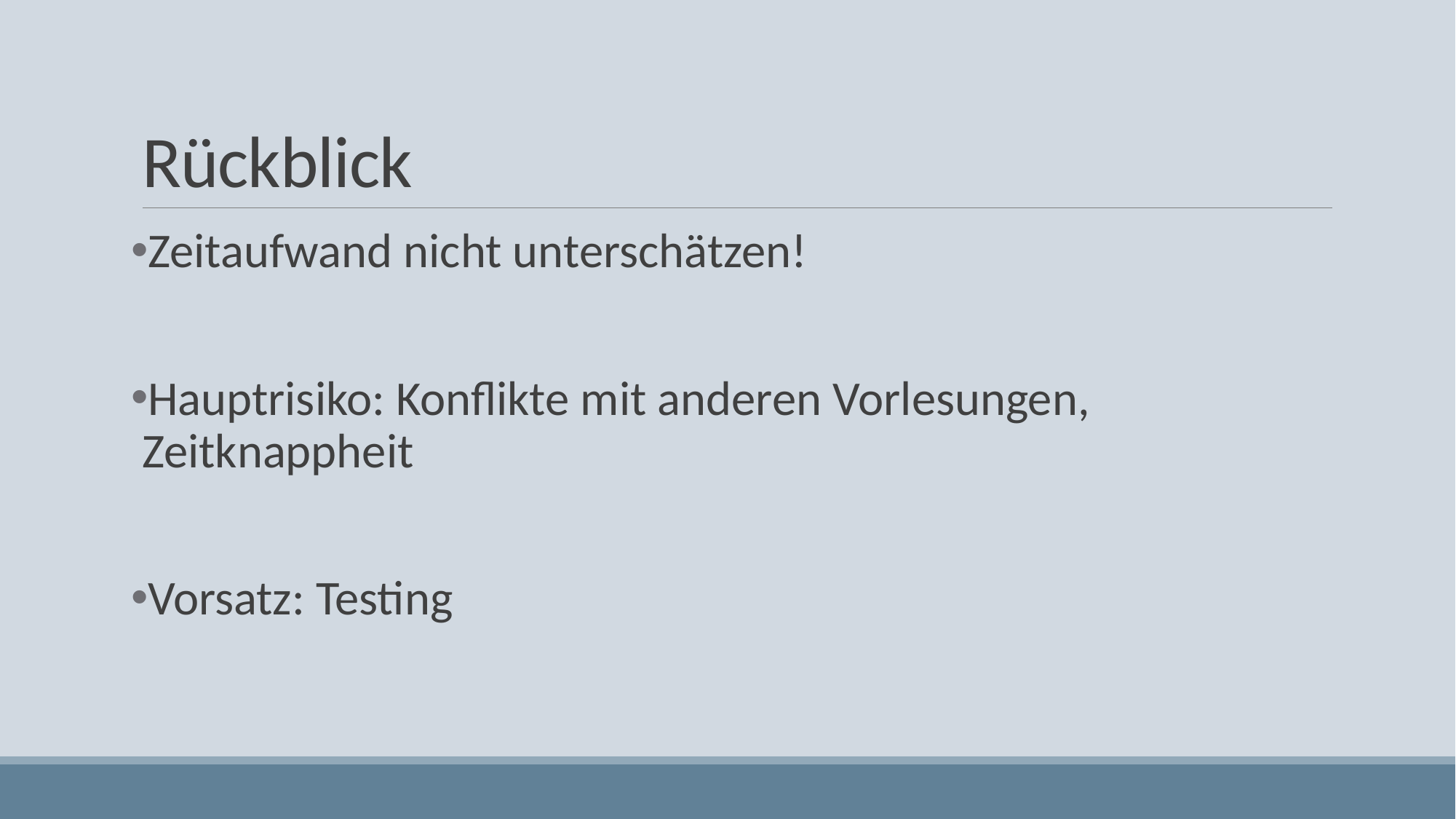

# Rückblick
Zeitaufwand nicht unterschätzen!

Hauptrisiko: Konflikte mit anderen Vorlesungen, Zeitknappheit

Vorsatz: Testing